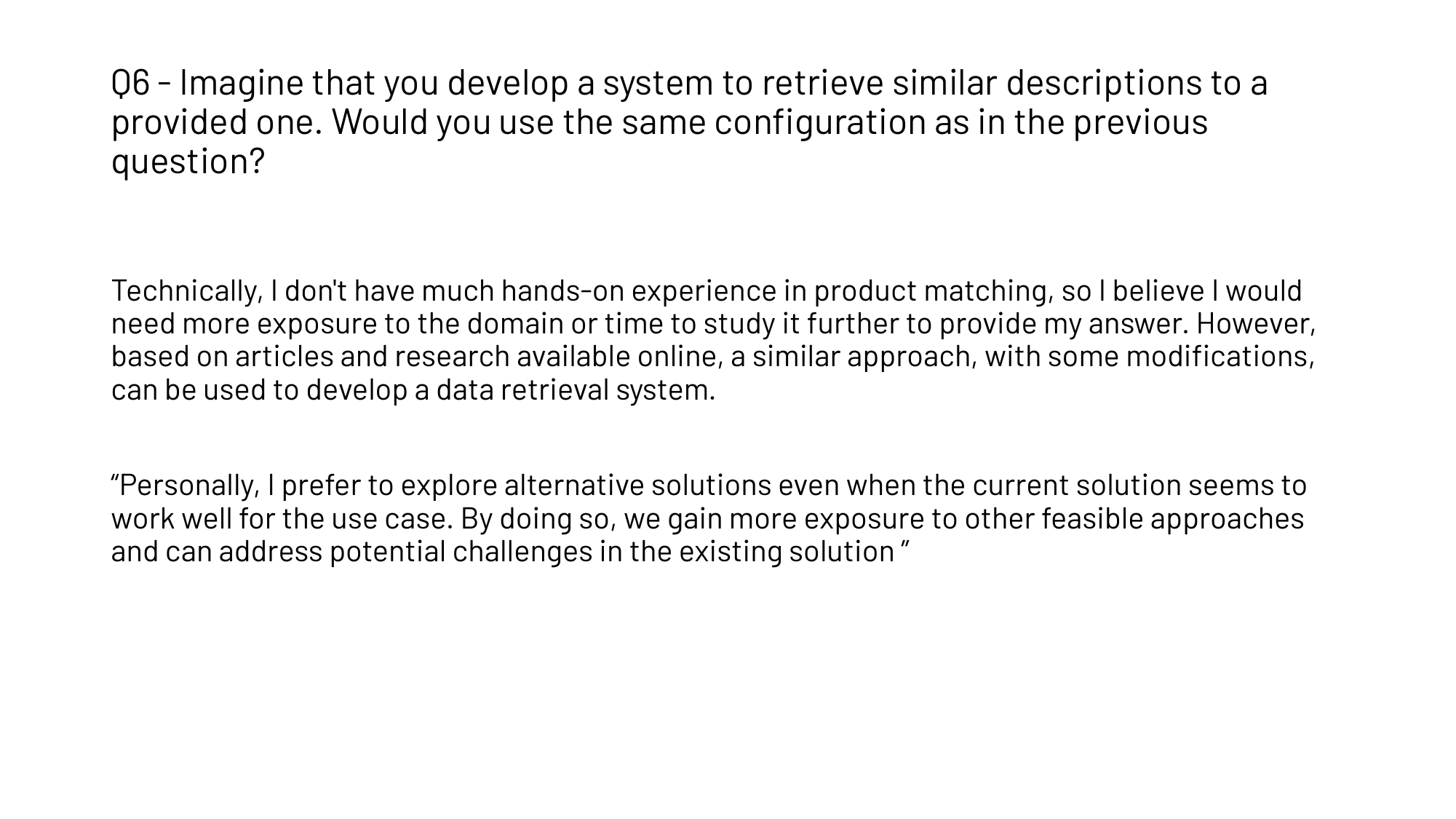

# Q6 - Imagine that you develop a system to retrieve similar descriptions to a provided one. Would you use the same configuration as in the previous question?

Technically, I don't have much hands-on experience in product matching, so I believe I would need more exposure to the domain or time to study it further to provide my answer. However, based on articles and research available online, a similar approach, with some modifications, can be used to develop a data retrieval system.

“Personally, I prefer to explore alternative solutions even when the current solution seems to work well for the use case. By doing so, we gain more exposure to other feasible approaches and can address potential challenges in the existing solution ”